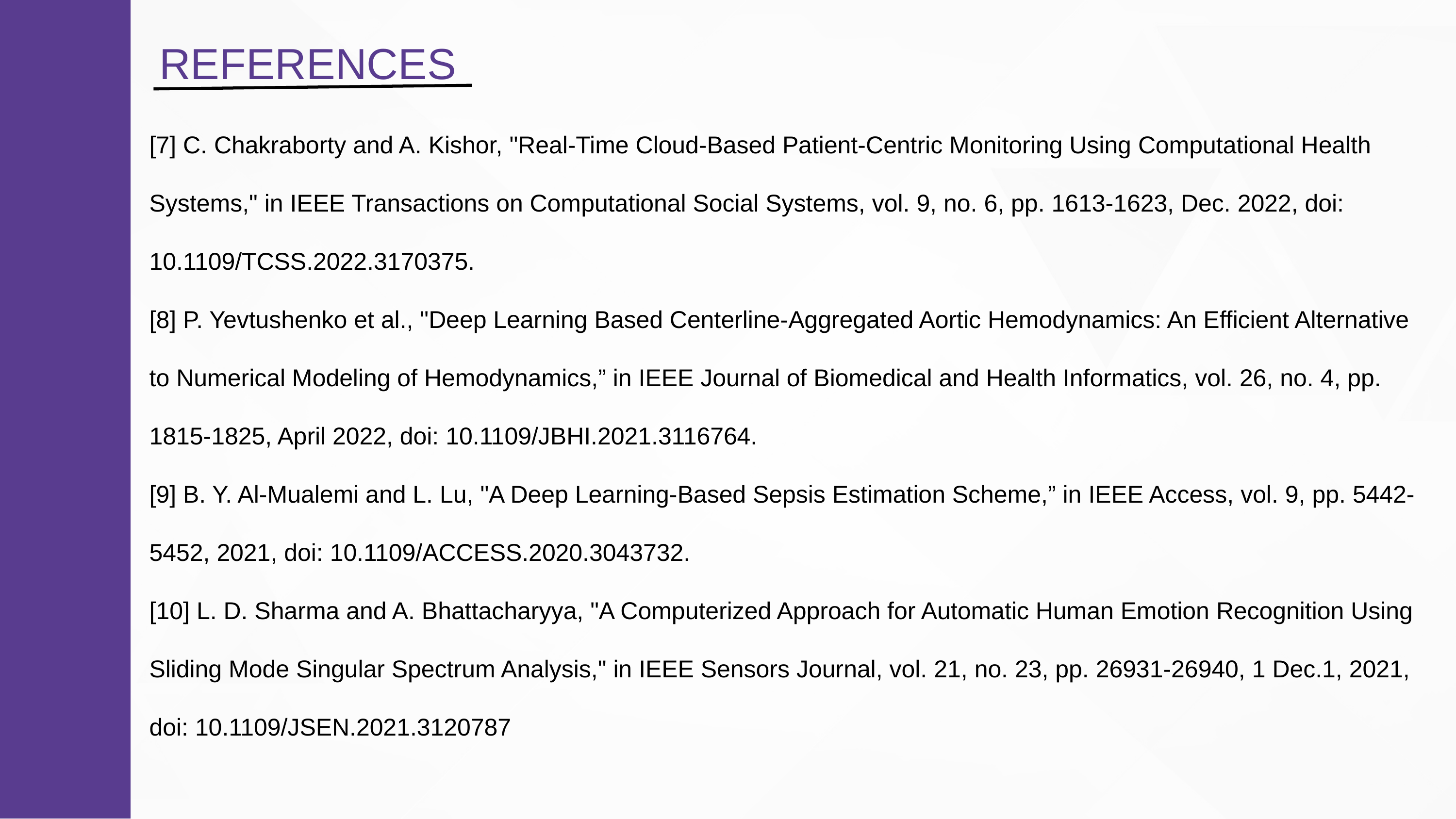

REFERENCES

[7] C. Chakraborty and A. Kishor, "Real-Time Cloud-Based Patient-Centric Monitoring Using Computational Health Systems," in IEEE Transactions on Computational Social Systems, vol. 9, no. 6, pp. 1613-1623, Dec. 2022, doi: 10.1109/TCSS.2022.3170375.
[8] P. Yevtushenko et al., "Deep Learning Based Centerline-Aggregated Aortic Hemodynamics: An Efficient Alternative to Numerical Modeling of Hemodynamics,” in IEEE Journal of Biomedical and Health Informatics, vol. 26, no. 4, pp. 1815-1825, April 2022, doi: 10.1109/JBHI.2021.3116764.
[9] B. Y. Al-Mualemi and L. Lu, "A Deep Learning-Based Sepsis Estimation Scheme,” in IEEE Access, vol. 9, pp. 5442-5452, 2021, doi: 10.1109/ACCESS.2020.3043732.
[10] L. D. Sharma and A. Bhattacharyya, "A Computerized Approach for Automatic Human Emotion Recognition Using Sliding Mode Singular Spectrum Analysis," in IEEE Sensors Journal, vol. 21, no. 23, pp. 26931-26940, 1 Dec.1, 2021, doi: 10.1109/JSEN.2021.3120787